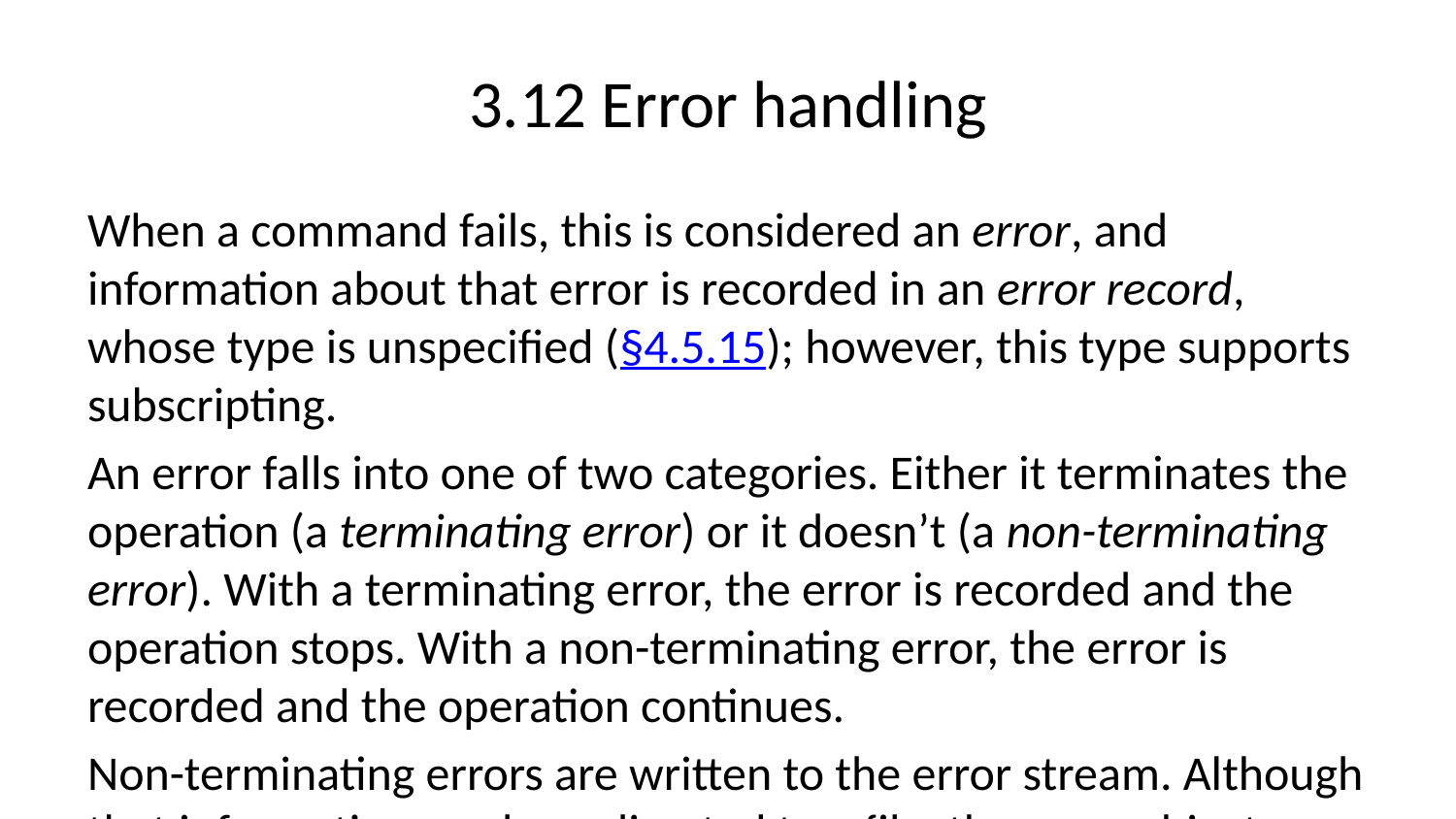

# 3.12 Error handling
When a command fails, this is considered an error, and information about that error is recorded in an error record, whose type is unspecified (§4.5.15); however, this type supports subscripting.
An error falls into one of two categories. Either it terminates the operation (a terminating error) or it doesn’t (a non-terminating error). With a terminating error, the error is recorded and the operation stops. With a non-terminating error, the error is recorded and the operation continues.
Non-terminating errors are written to the error stream. Although that information can be redirected to a file, the error objects are first converted to strings and important information in those objects would not be captured making diagnosis difficult if not impossible. Instead, the error text can be redirected (§7.12) and the error object saved in a variable, as in .$Error1 = command 2>&1
The automatic variable contains a collection of error records that represent recent errors, and the most recent error is in . This collection is maintained in a buffer such that old records are discarded as new ones are added. The automatic variable controls the number of records that can be stored.$Error``$Error[0]``$MaximumErrorCount
$Error contains all of the errors from all commands mixed in together in one collection. To collect the errors from a specific command, use the common parameter ErrorVariable, which allows a user-defined variable to be specified to hold the collection.